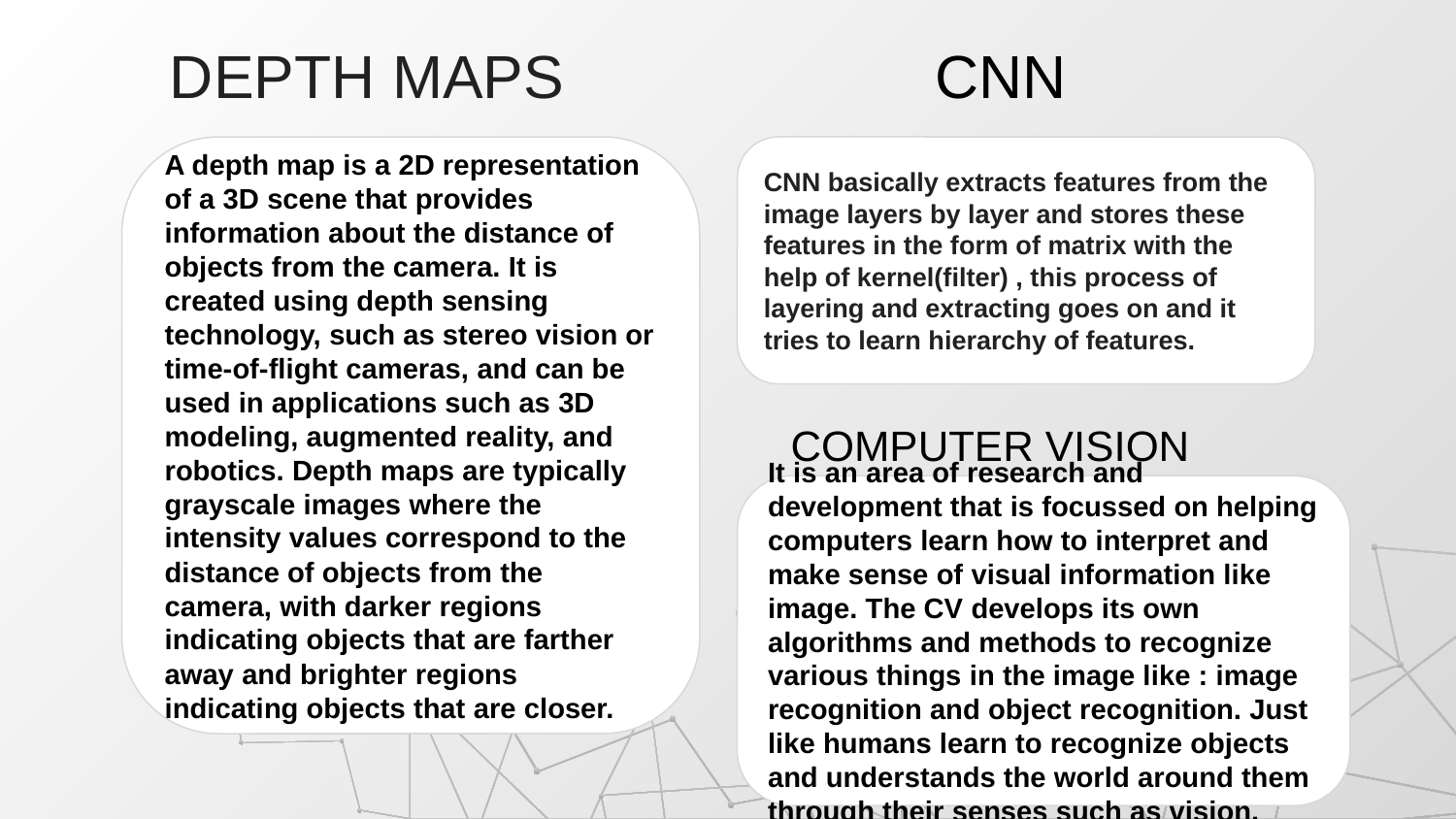

# DEPTH MAPS
CNN
A depth map is a 2D representation of a 3D scene that provides information about the distance of objects from the camera. It is created using depth sensing technology, such as stereo vision or time-of-flight cameras, and can be used in applications such as 3D modeling, augmented reality, and robotics. Depth maps are typically grayscale images where the intensity values correspond to the distance of objects from the camera, with darker regions indicating objects that are farther away and brighter regions indicating objects that are closer.
CNN basically extracts features from the image layers by layer and stores these features in the form of matrix with the help of kernel(filter) , this process of layering and extracting goes on and it tries to learn hierarchy of features.

.
COMPUTER VISION

It is an area of research and development that is focussed on helping computers learn how to interpret and make sense of visual information like image. The CV develops its own algorithms and methods to recognize various things in the image like : image recognition and object recognition. Just like humans learn to recognize objects and understands the world around them through their senses such as vision.